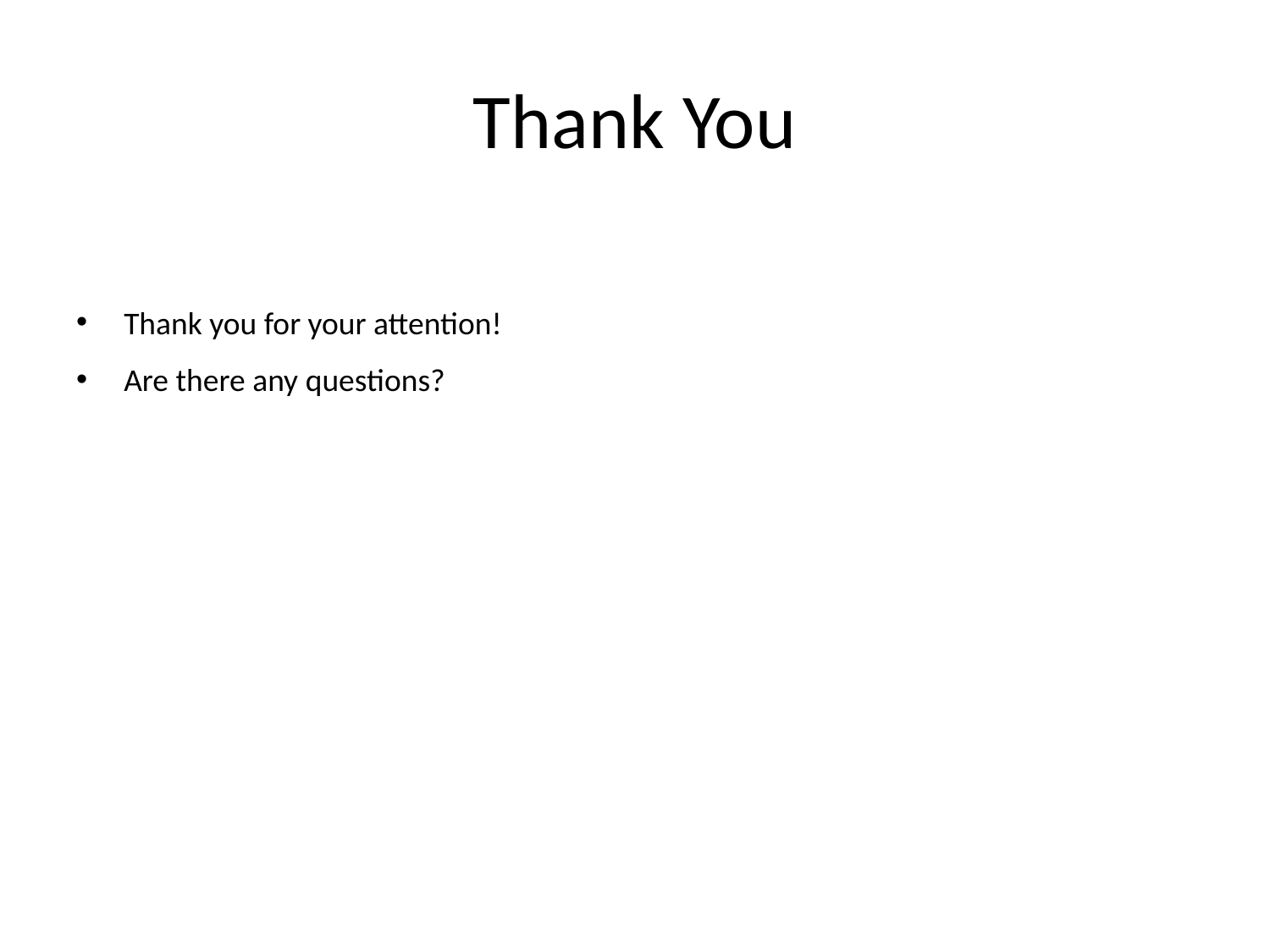

# Thank You

Thank you for your attention!
Are there any questions?